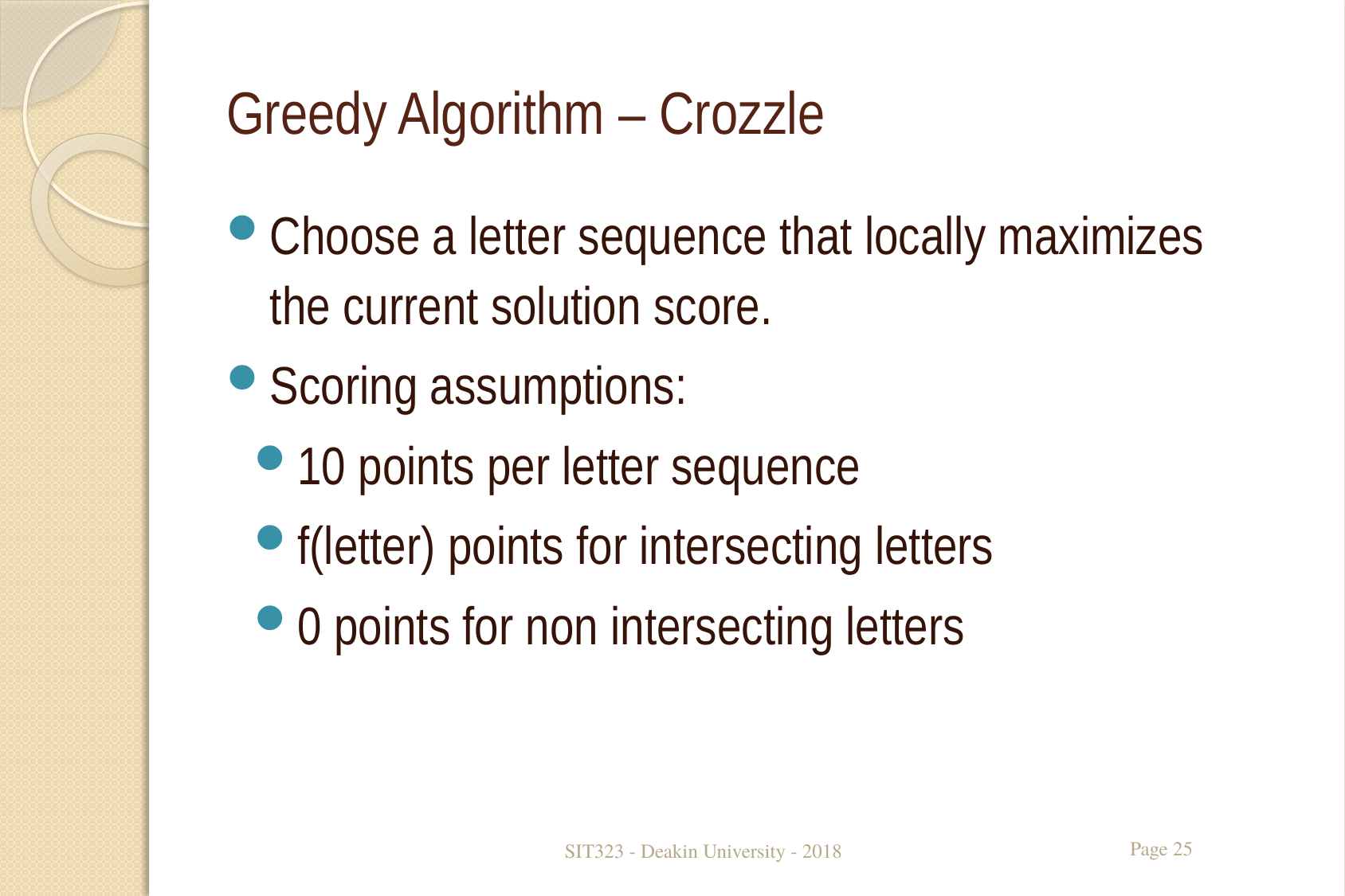

# Greedy Algorithm – Crozzle
Choose a letter sequence that locally maximizes
the current solution score.
Scoring assumptions:
10 points per letter sequence
f(letter) points for intersecting letters
0 points for non intersecting letters
SIT323 - Deakin University - 2018
Page 25